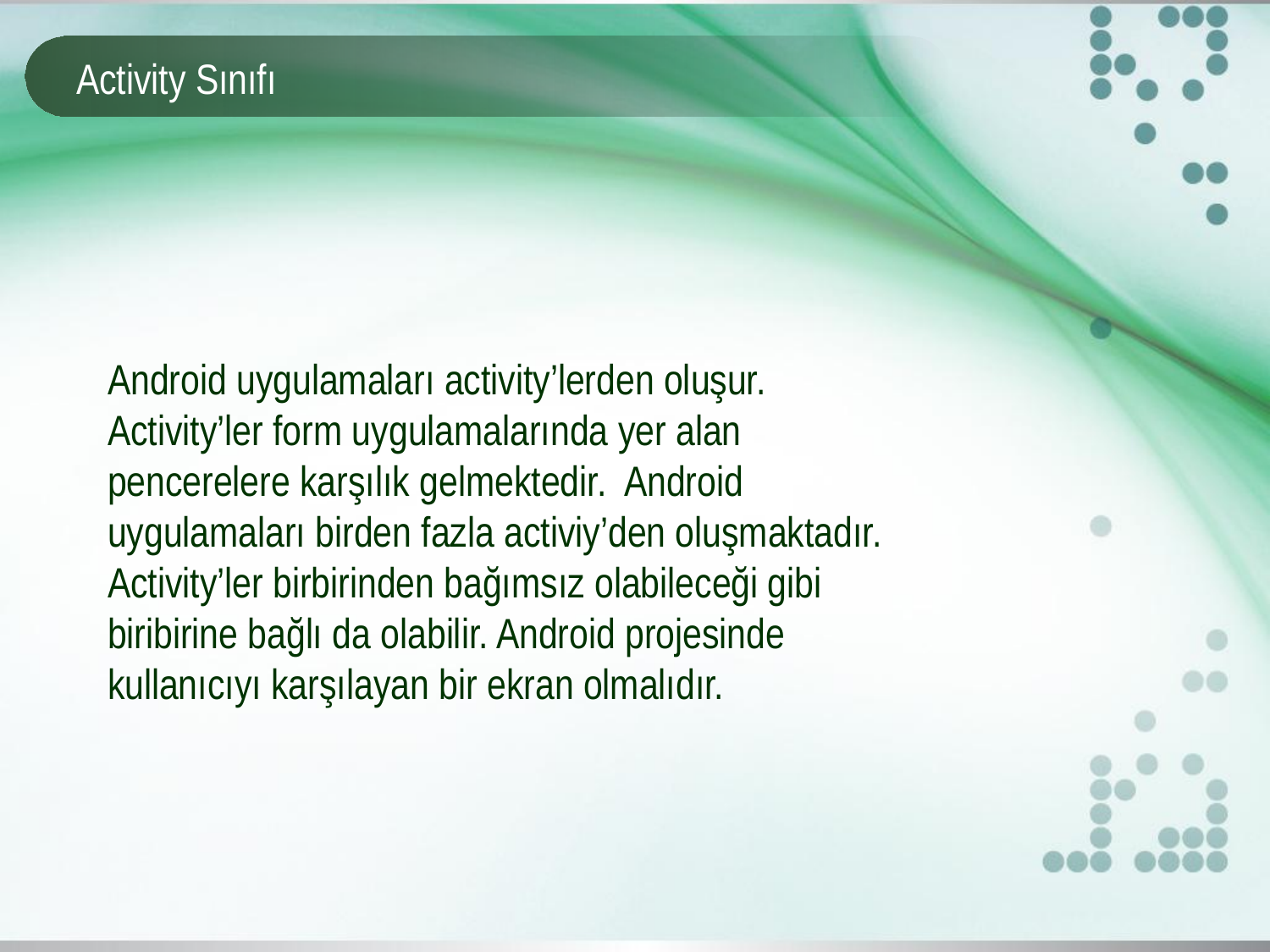

# Activity Sınıfı
Android uygulamaları activity’lerden oluşur. Activity’ler form uygulamalarında yer alan pencerelere karşılık gelmektedir.  Android uygulamaları birden fazla activiy’den oluşmaktadır. Activity’ler birbirinden bağımsız olabileceği gibi biribirine bağlı da olabilir. Android projesinde kullanıcıyı karşılayan bir ekran olmalıdır.